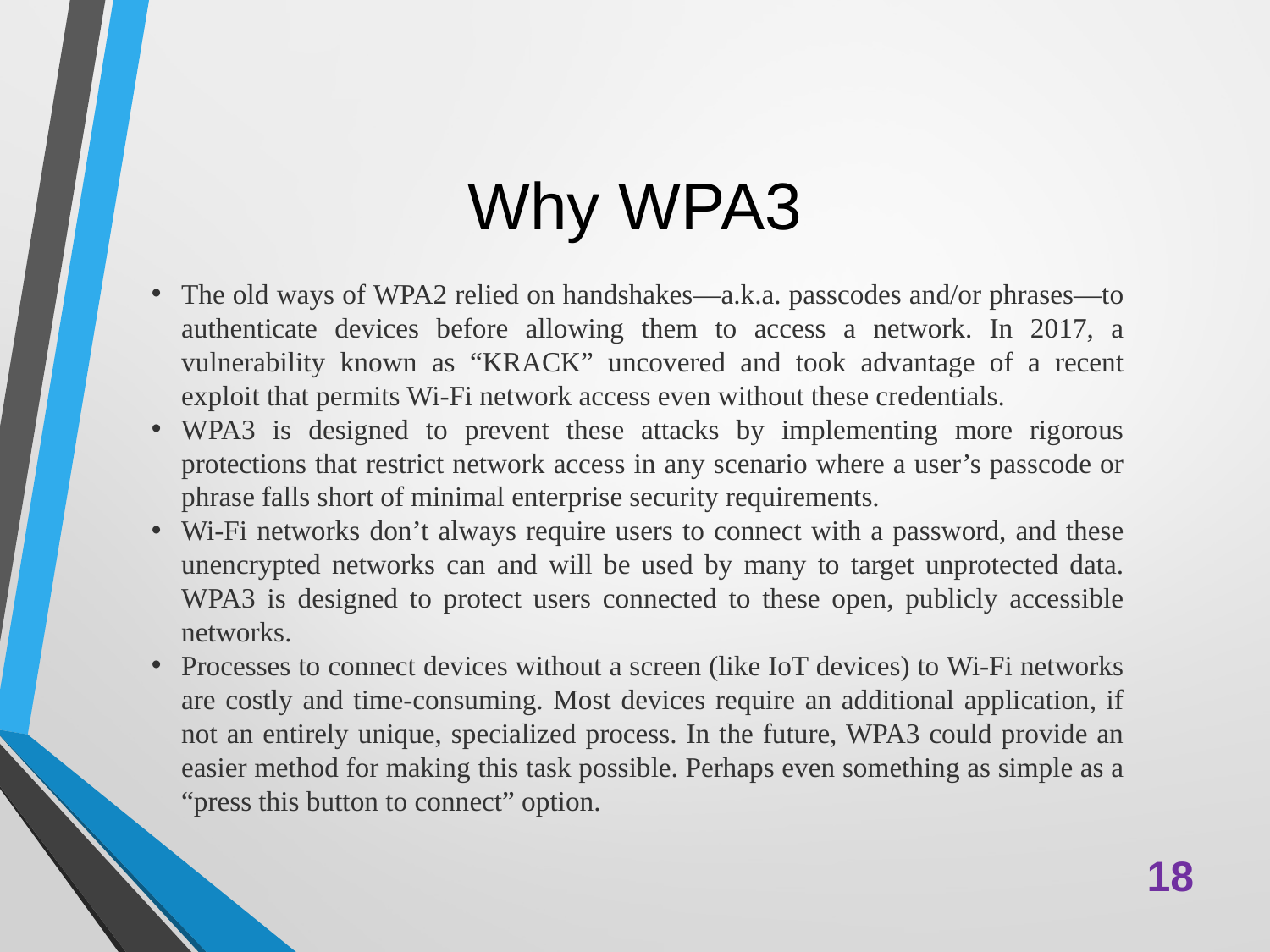

# Why WPA3
The old ways of WPA2 relied on handshakes—a.k.a. passcodes and/or phrases—to authenticate devices before allowing them to access a network. In 2017, a vulnerability known as “KRACK” uncovered and took advantage of a recent exploit that permits Wi-Fi network access even without these credentials.
WPA3 is designed to prevent these attacks by implementing more rigorous protections that restrict network access in any scenario where a user’s passcode or phrase falls short of minimal enterprise security requirements.
Wi-Fi networks don’t always require users to connect with a password, and these unencrypted networks can and will be used by many to target unprotected data. WPA3 is designed to protect users connected to these open, publicly accessible networks.
Processes to connect devices without a screen (like IoT devices) to Wi-Fi networks are costly and time-consuming. Most devices require an additional application, if not an entirely unique, specialized process. In the future, WPA3 could provide an easier method for making this task possible. Perhaps even something as simple as a “press this button to connect” option.
18